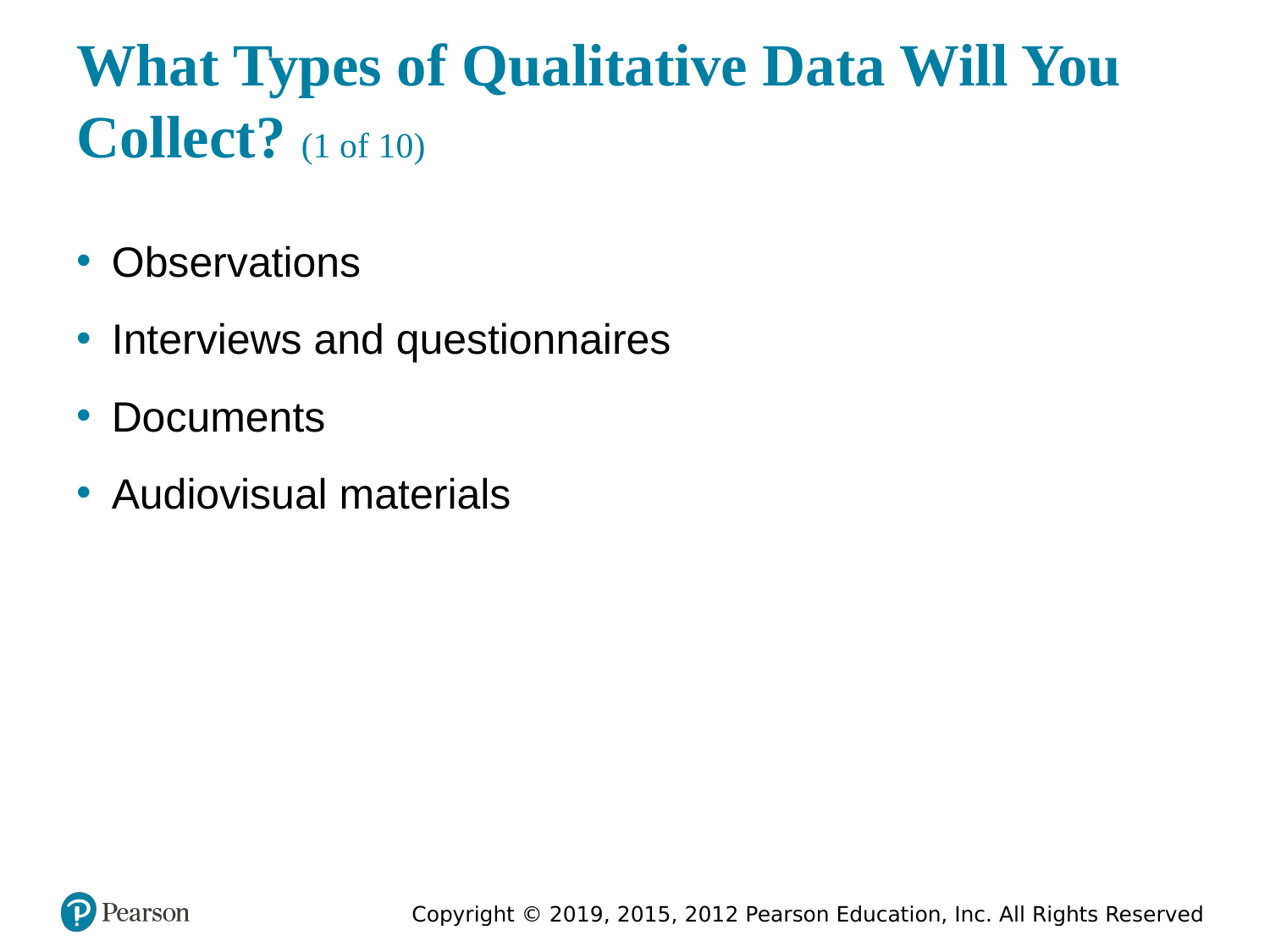

# What Types of Qualitative Data Will You Collect? (1 of 10)
Observations
Interviews and questionnaires
Documents
Audiovisual materials